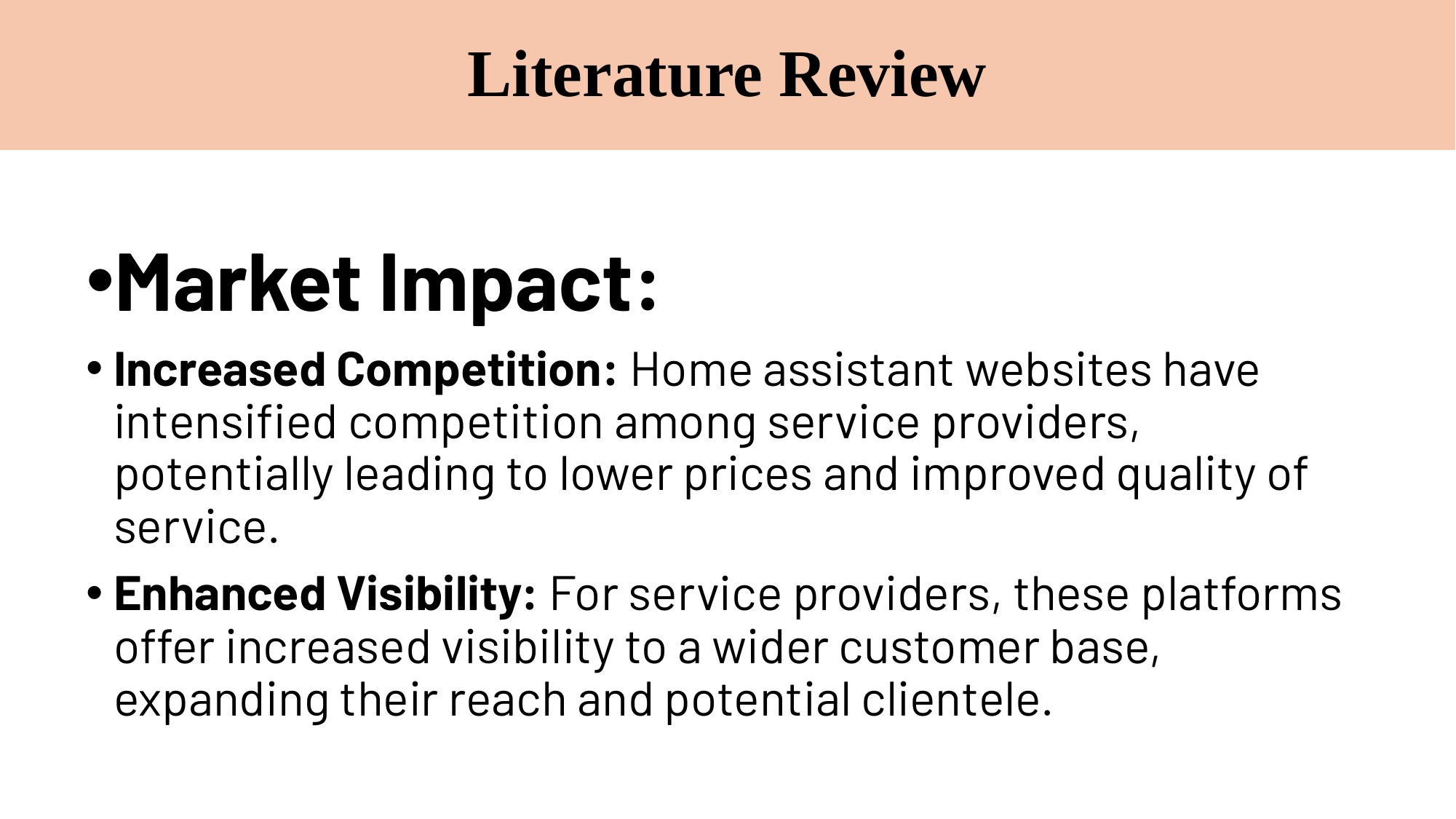

# Literature Review
Market Impact:
Increased Competition: Home assistant websites have intensified competition among service providers, potentially leading to lower prices and improved quality of service.
Enhanced Visibility: For service providers, these platforms offer increased visibility to a wider customer base, expanding their reach and potential clientele.